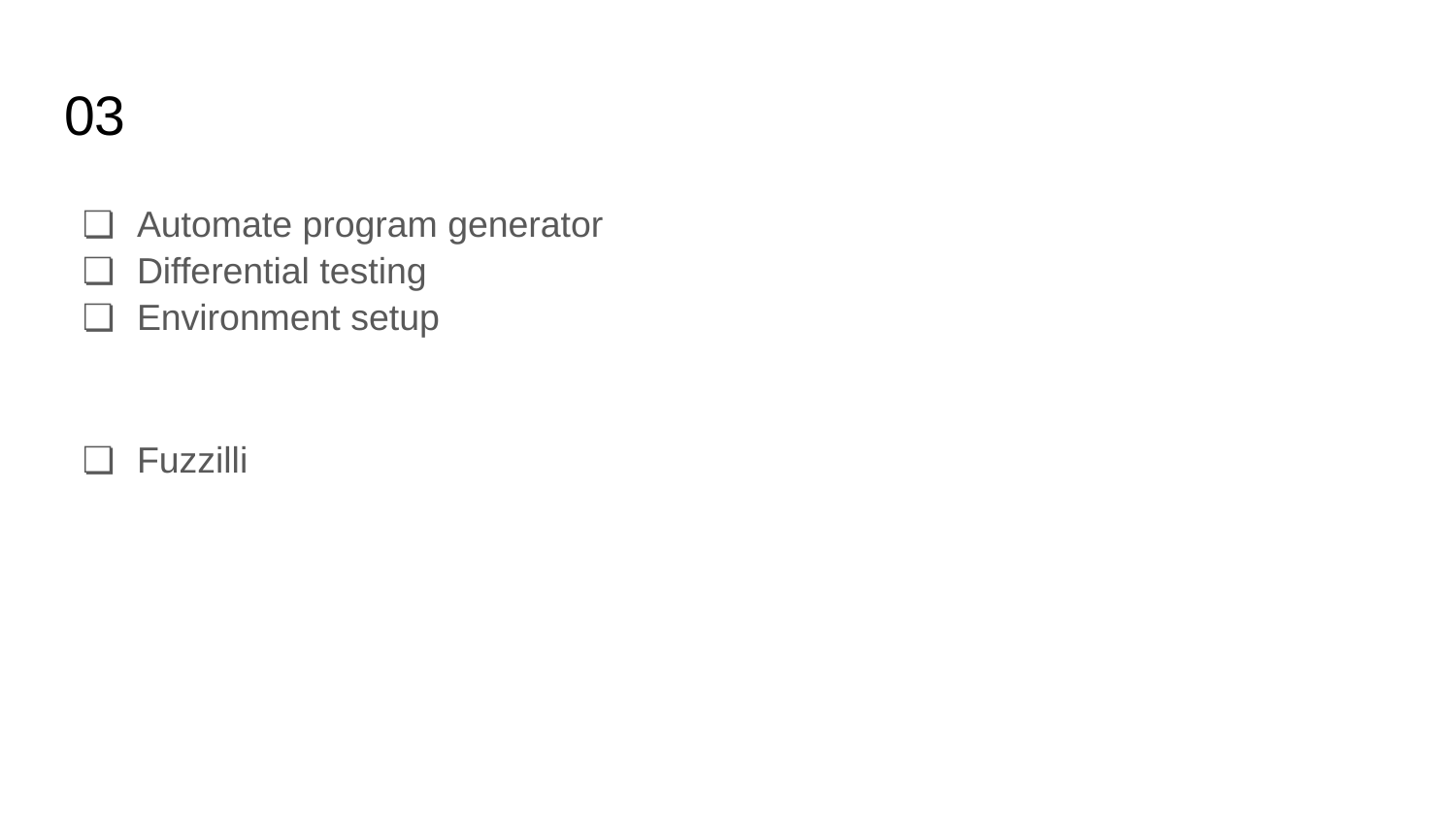

# 03
Automate program generator
Differential testing
Environment setup

Fuzzilli